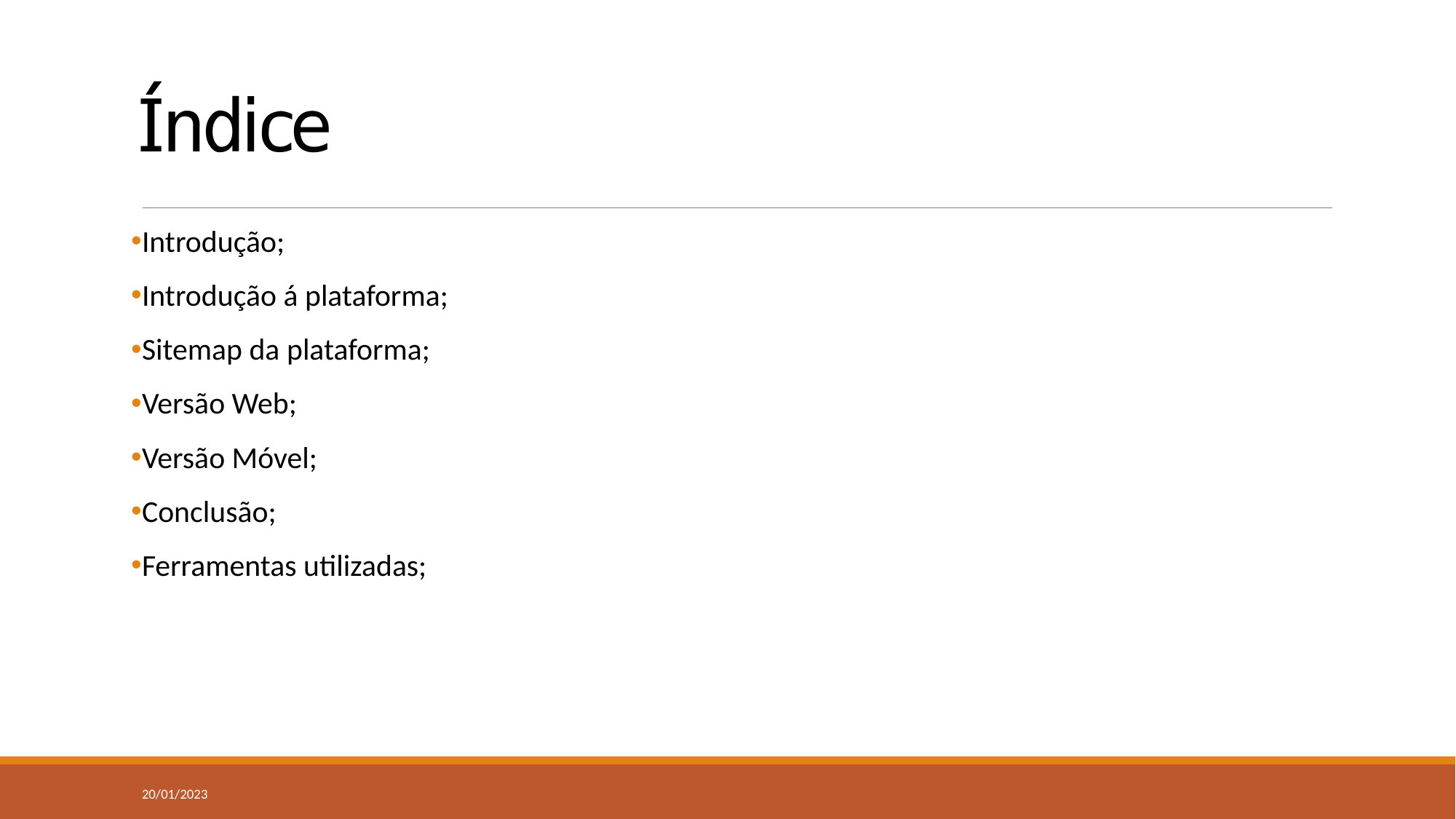

# Índice
Introdução;
Introdução á plataforma;
Sitemap da plataforma;
Versão Web;
Versão Móvel;
Conclusão;
Ferramentas utilizadas;

20/01/2023